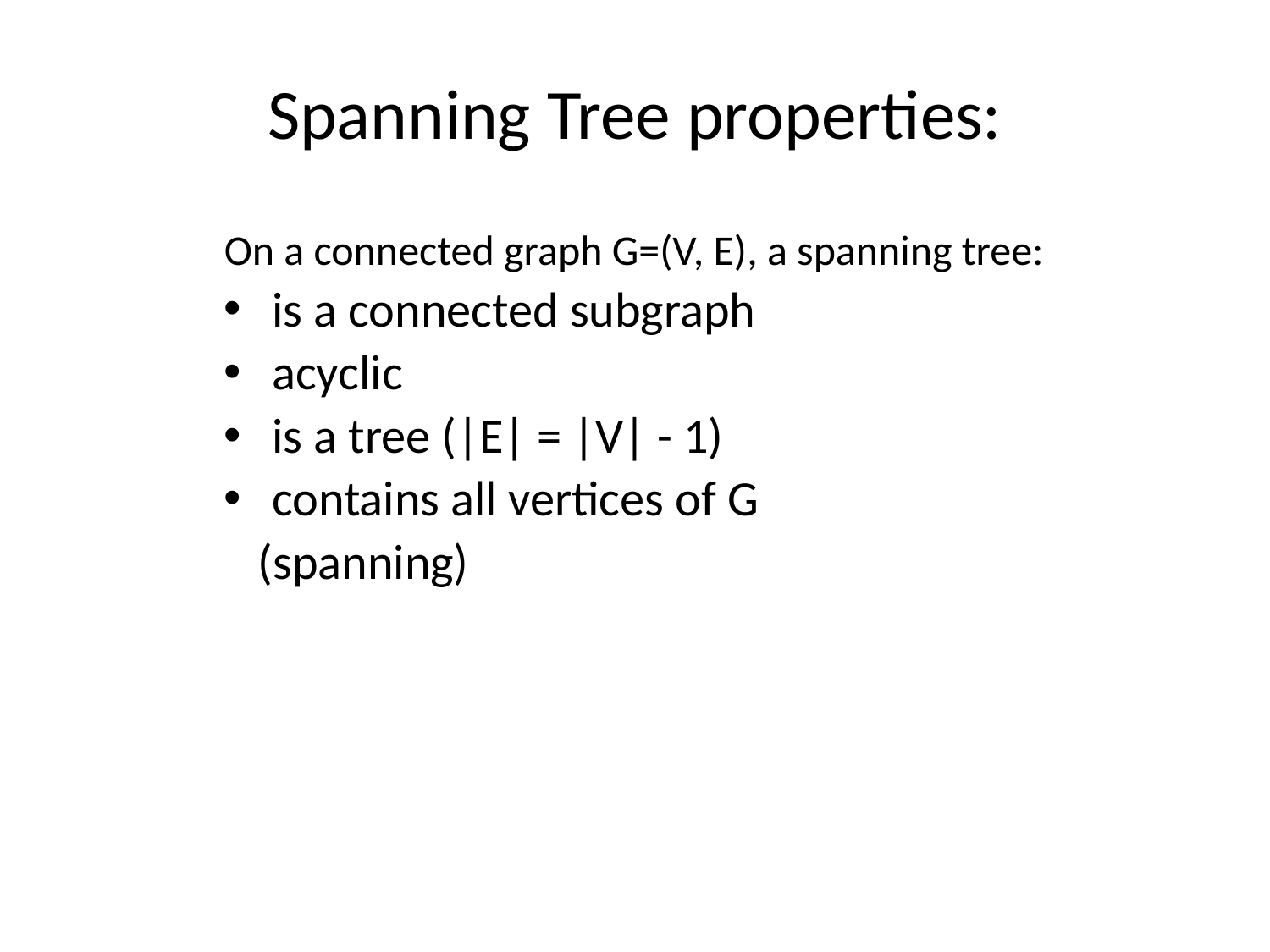

# Spanning Tree properties:
On a connected graph G=(V, E), a spanning tree:
is a connected subgraph
acyclic
is a tree (|E| = |V| - 1)
contains all vertices of G
   (spanning)